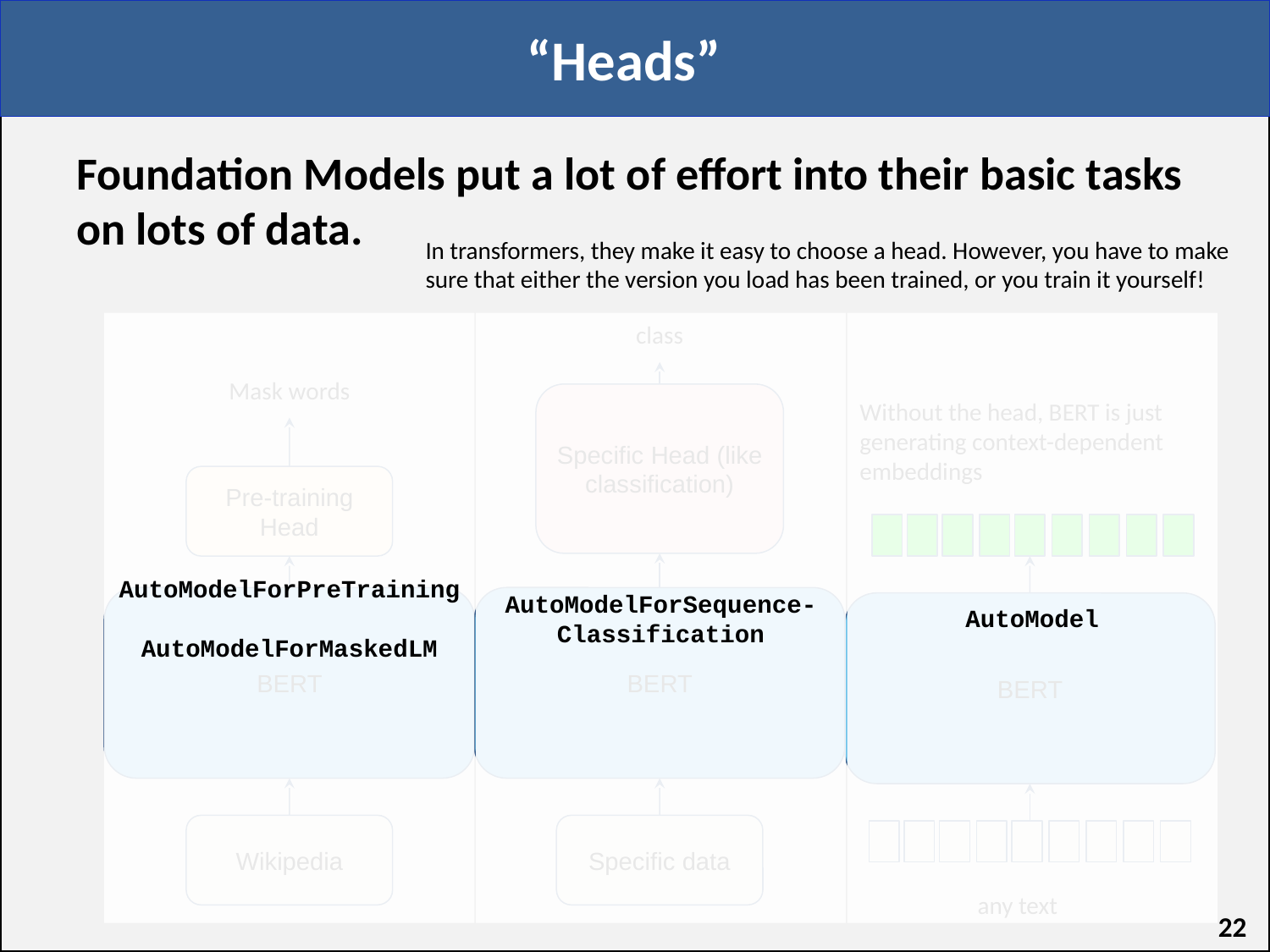

# “Heads”
Foundation Models put a lot of effort into their basic tasks on lots of data.
In transformers, they make it easy to choose a head. However, you have to make sure that either the version you load has been trained, or you train it yourself!
class
AutoModelForPreTraining
AutoModelForMaskedLM
AutoModelForSequence-
Classification
AutoModel
Mask words
Specific Head (like classification)
Without the head, BERT is just generating context-dependent embeddings
Pre-training Head

BERT
BERT
BERT
Wikipedia
Specific data

any text
22